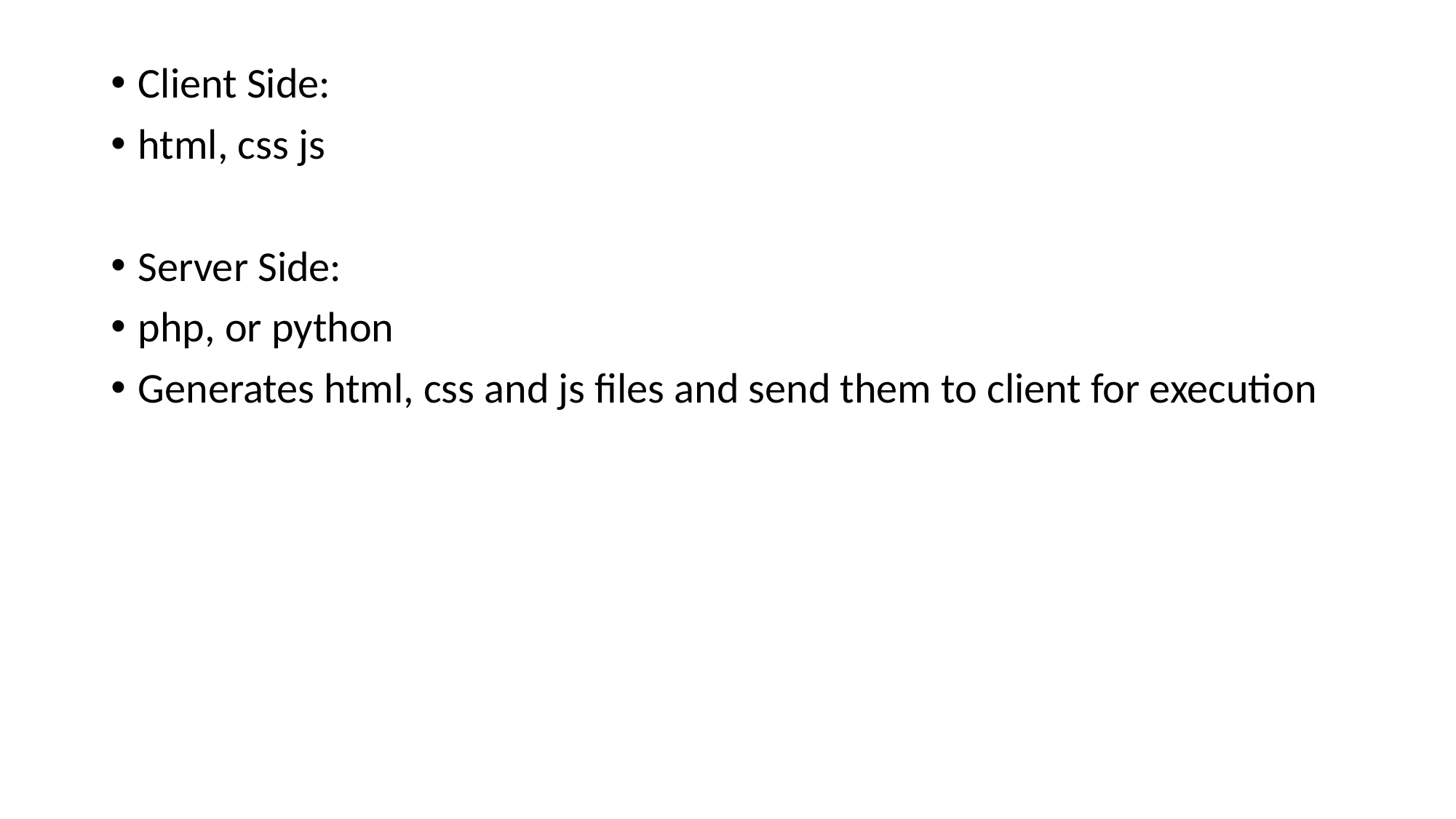

Client Side:
html, css js

Server Side:
php, or python
Generates html, css and js files and send them to client for execution